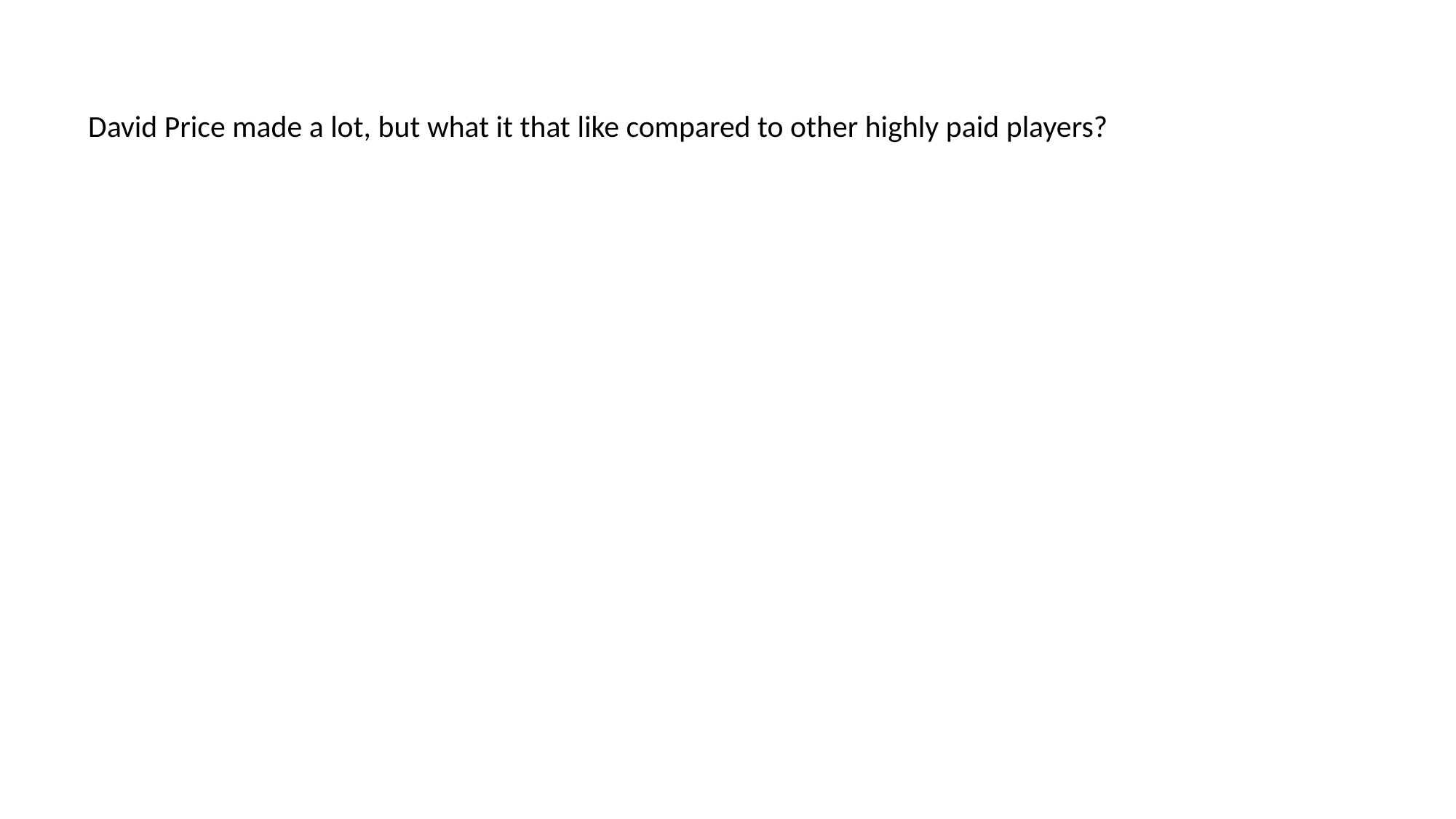

David Price made a lot, but what it that like compared to other highly paid players?